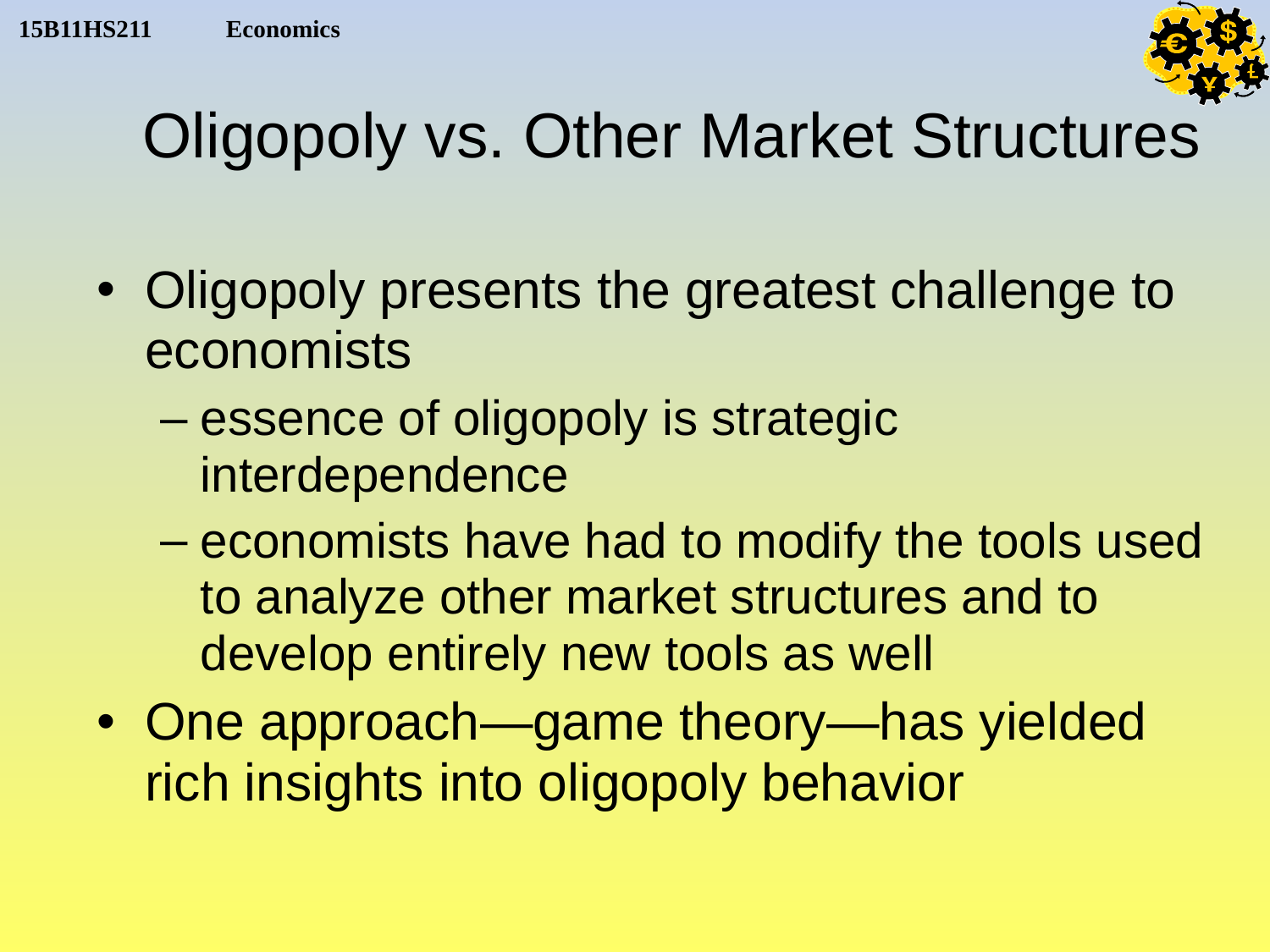

# Oligopoly vs. Other Market Structures
Oligopoly presents the greatest challenge to economists
essence of oligopoly is strategic interdependence
economists have had to modify the tools used to analyze other market structures and to develop entirely new tools as well
One approach—game theory—has yielded rich insights into oligopoly behavior